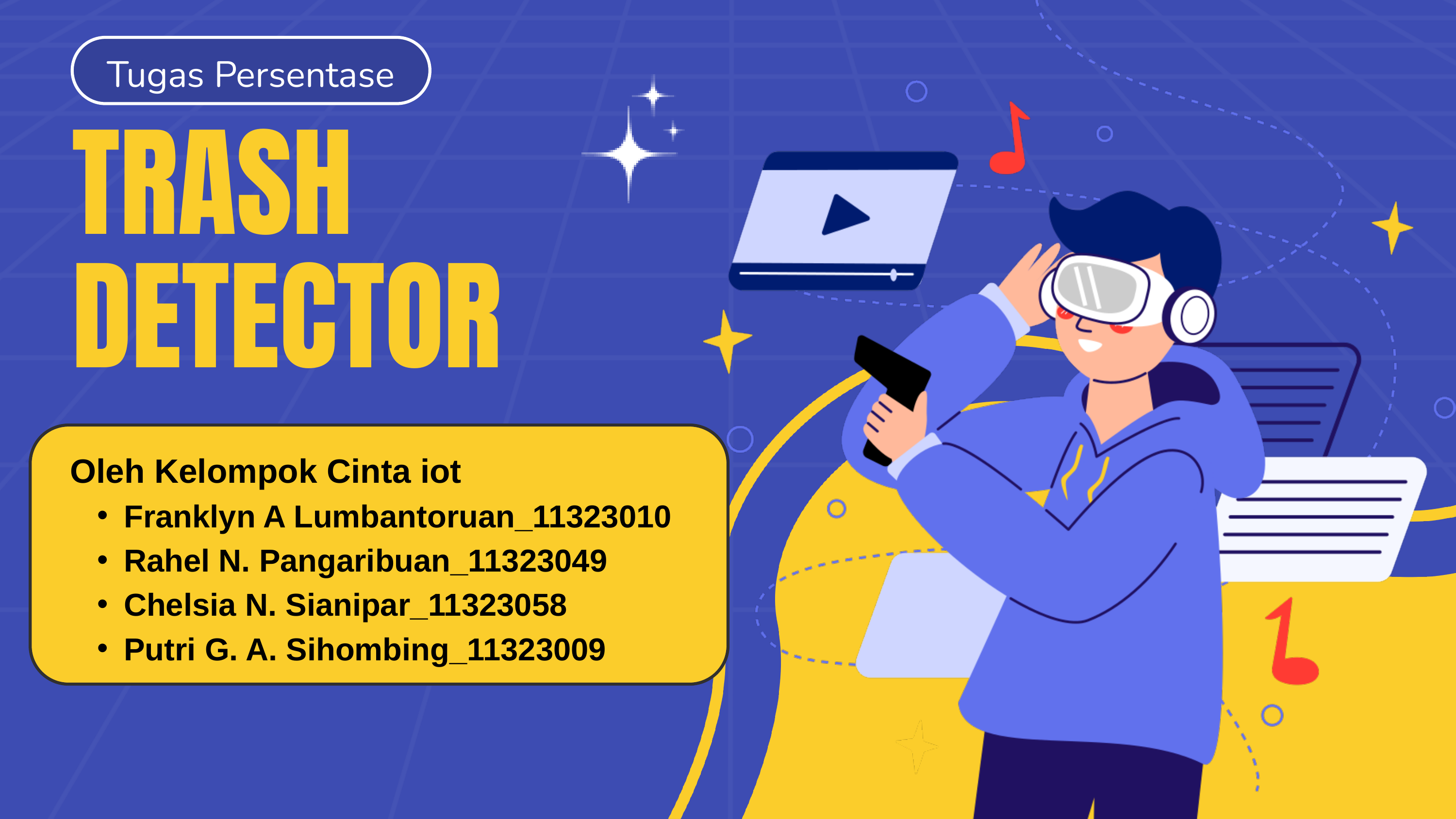

Tugas Persentase

TRASH DETECTOR

Oleh Kelompok Cinta iot
Franklyn A Lumbantoruan_11323010
Rahel N. Pangaribuan_11323049
Chelsia N. Sianipar_11323058
Putri G. A. Sihombing_11323009